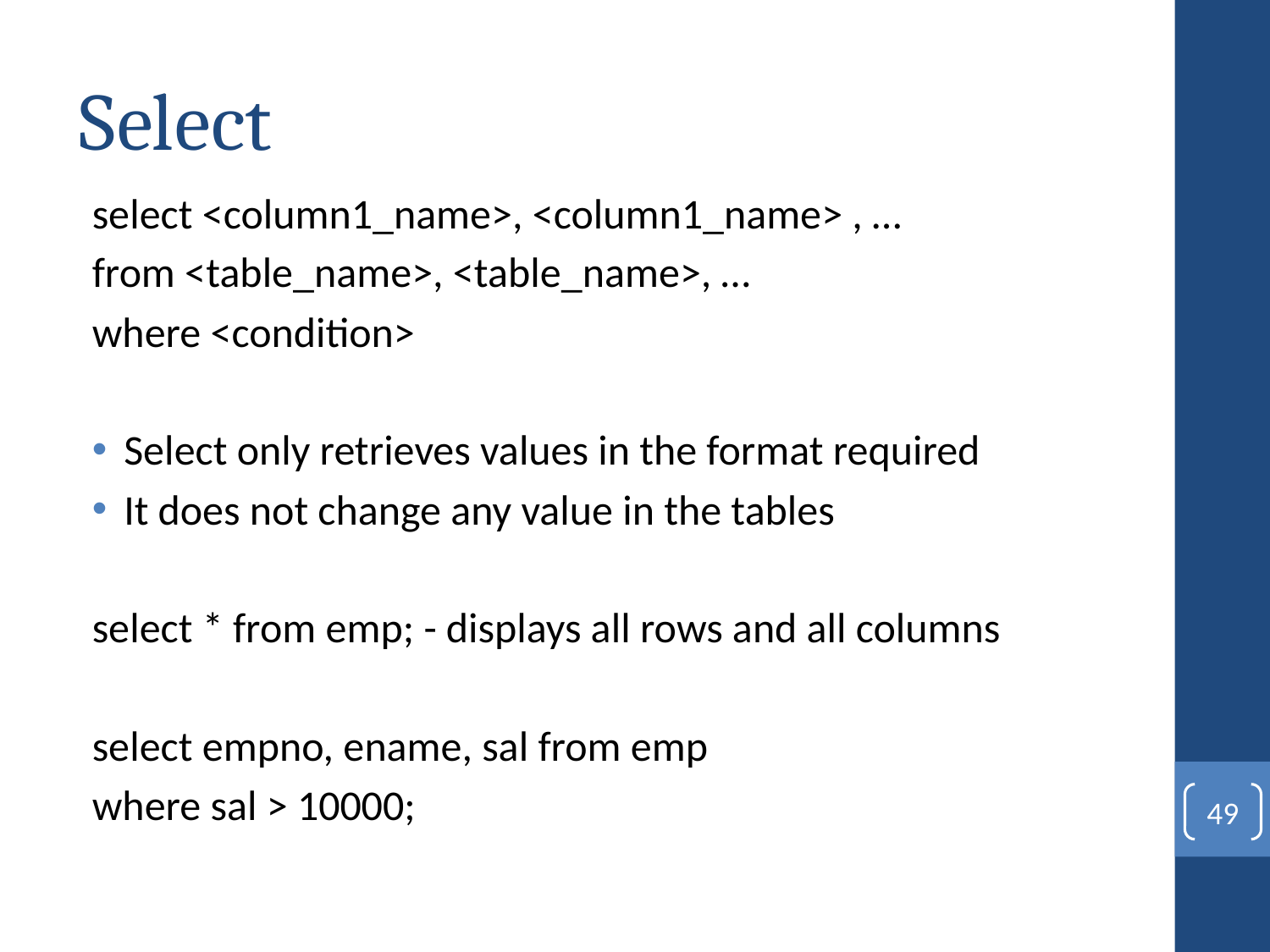

# Select
select <column1_name>, <column1_name> , …
from <table_name>, <table_name>, …
where <condition>

Select only retrieves values in the format required
It does not change any value in the tables

select * from emp; - displays all rows and all columns

select empno, ename, sal from emp
where sal > 10000;
49